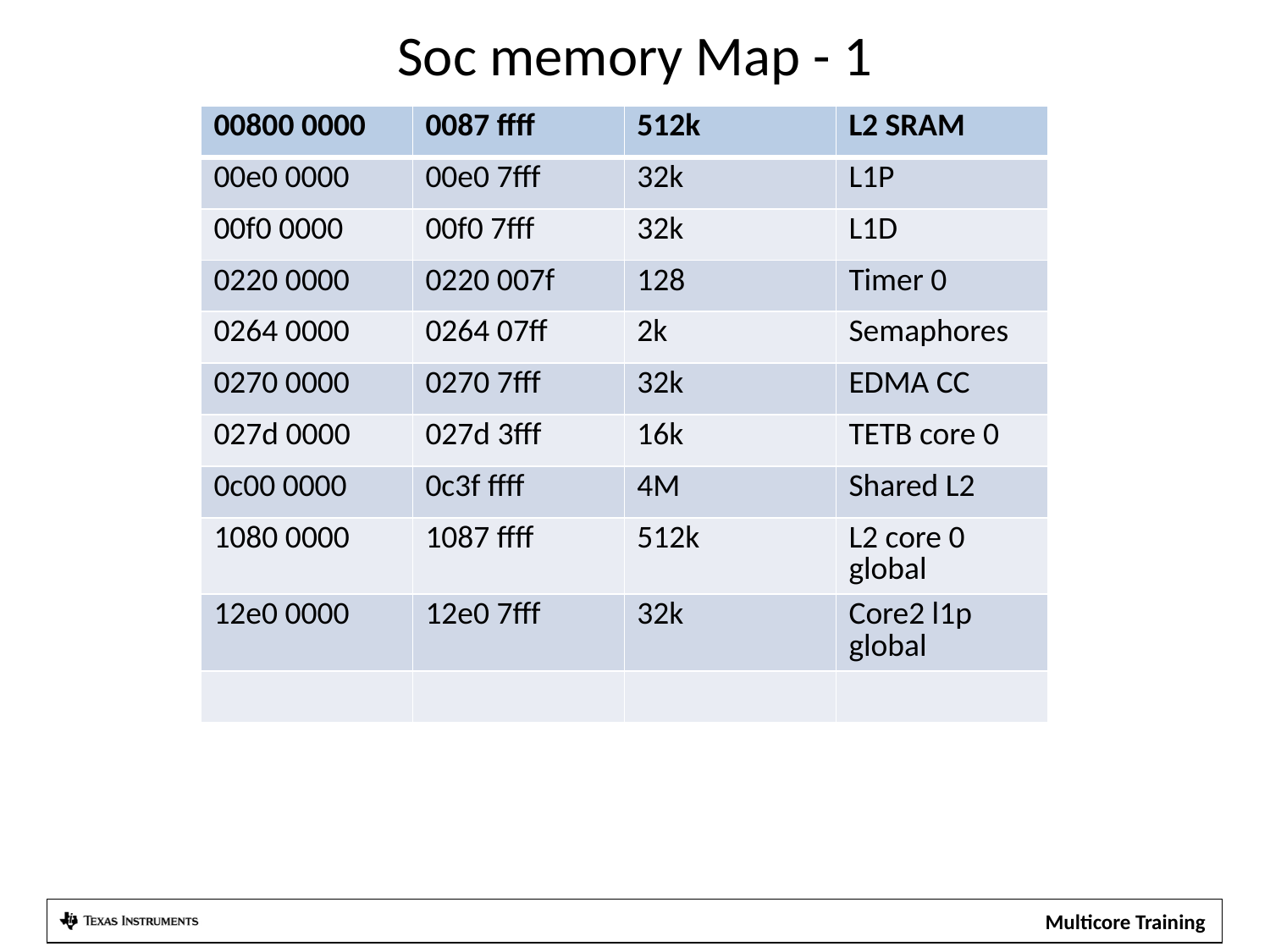

# Soc memory Map - 1
| 00800 0000 | 0087 ffff | 512k | L2 SRAM |
| --- | --- | --- | --- |
| 00e0 0000 | 00e0 7fff | 32k | L1P |
| 00f0 0000 | 00f0 7fff | 32k | L1D |
| 0220 0000 | 0220 007f | 128 | Timer 0 |
| 0264 0000 | 0264 07ff | 2k | Semaphores |
| 0270 0000 | 0270 7fff | 32k | EDMA CC |
| 027d 0000 | 027d 3fff | 16k | TETB core 0 |
| 0c00 0000 | 0c3f ffff | 4M | Shared L2 |
| 1080 0000 | 1087 ffff | 512k | L2 core 0 global |
| 12e0 0000 | 12e0 7fff | 32k | Core2 l1p global |
|  |  |  |  |